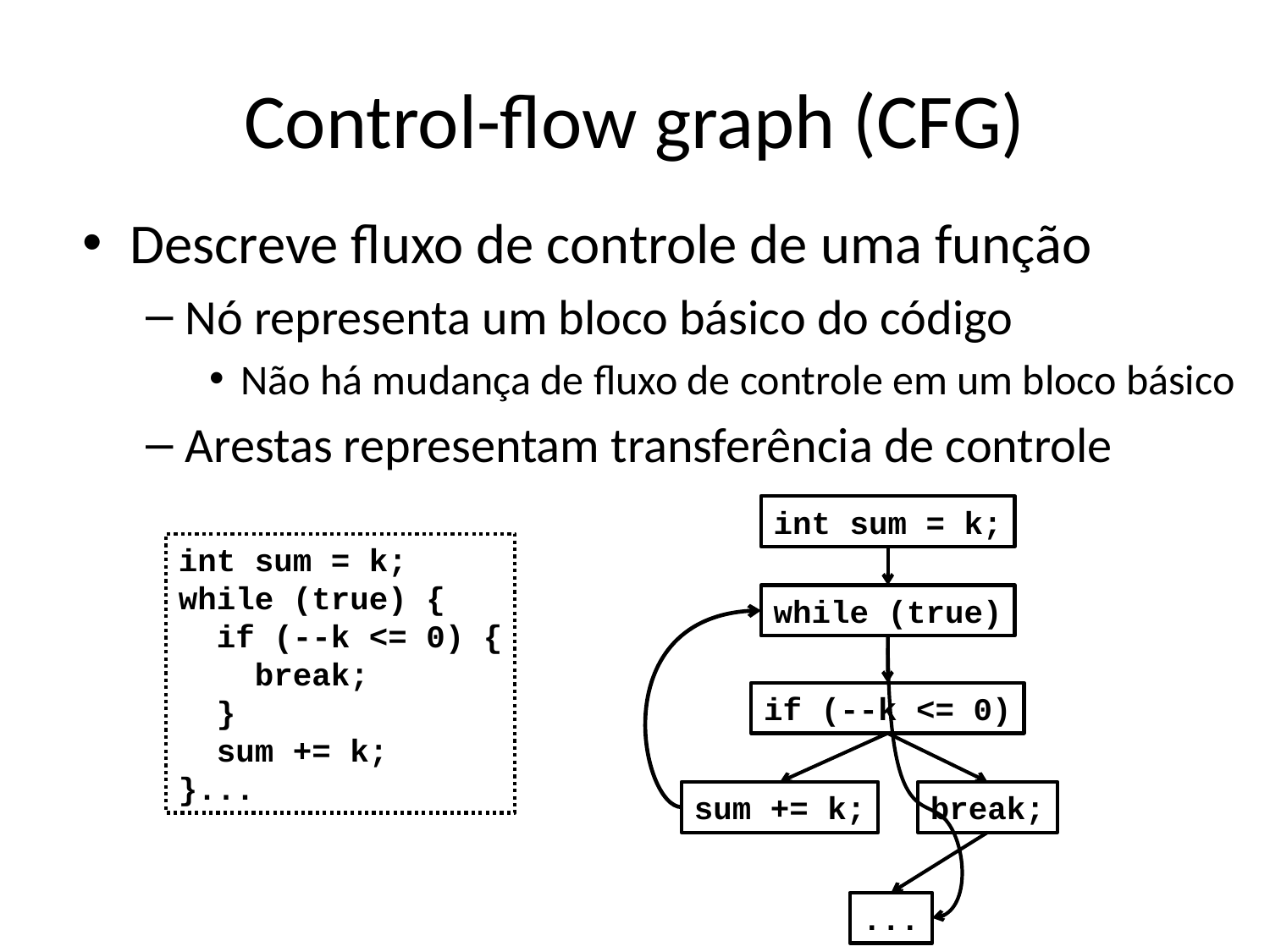

# Control-flow graph (CFG)
Descreve fluxo de controle de uma função
Nó representa um bloco básico do código
Não há mudança de fluxo de controle em um bloco básico
Arestas representam transferência de controle
int sum = k;
int sum = k;
while (true) {
  if (--k <= 0) {
    break;
  }
  sum += k;
}...
while (true)
if (--k <= 0)
sum += k;
break;
...